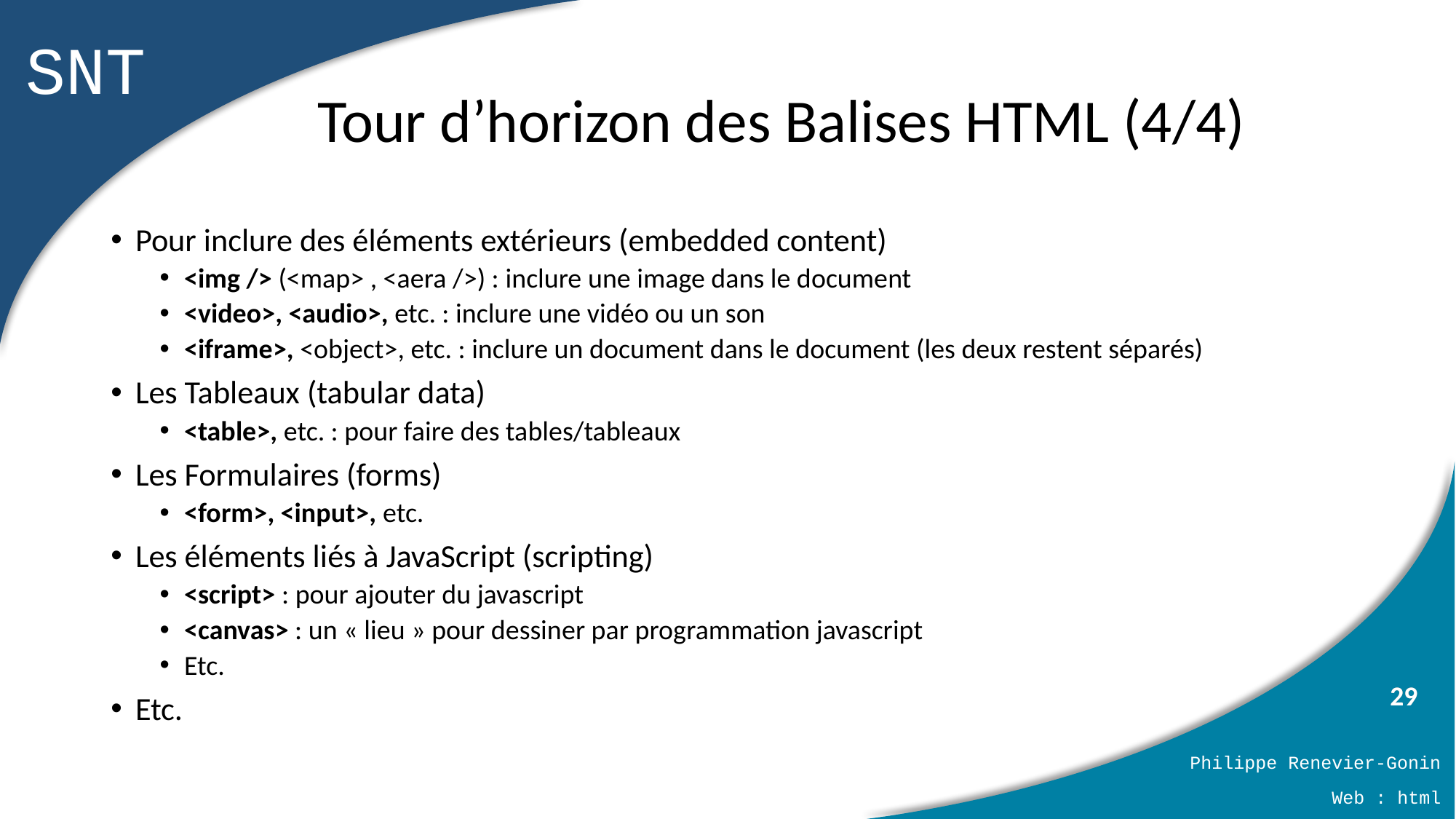

# Tour d’horizon des Balises HTML (4/4)
Pour inclure des éléments extérieurs (embedded content)
<img /> (<map> , <aera />) : inclure une image dans le document
<video>, <audio>, etc. : inclure une vidéo ou un son
<iframe>, <object>, etc. : inclure un document dans le document (les deux restent séparés)
Les Tableaux (tabular data)
<table>, etc. : pour faire des tables/tableaux
Les Formulaires (forms)
<form>, <input>, etc.
Les éléments liés à JavaScript (scripting)
<script> : pour ajouter du javascript
<canvas> : un « lieu » pour dessiner par programmation javascript
Etc.
Etc.